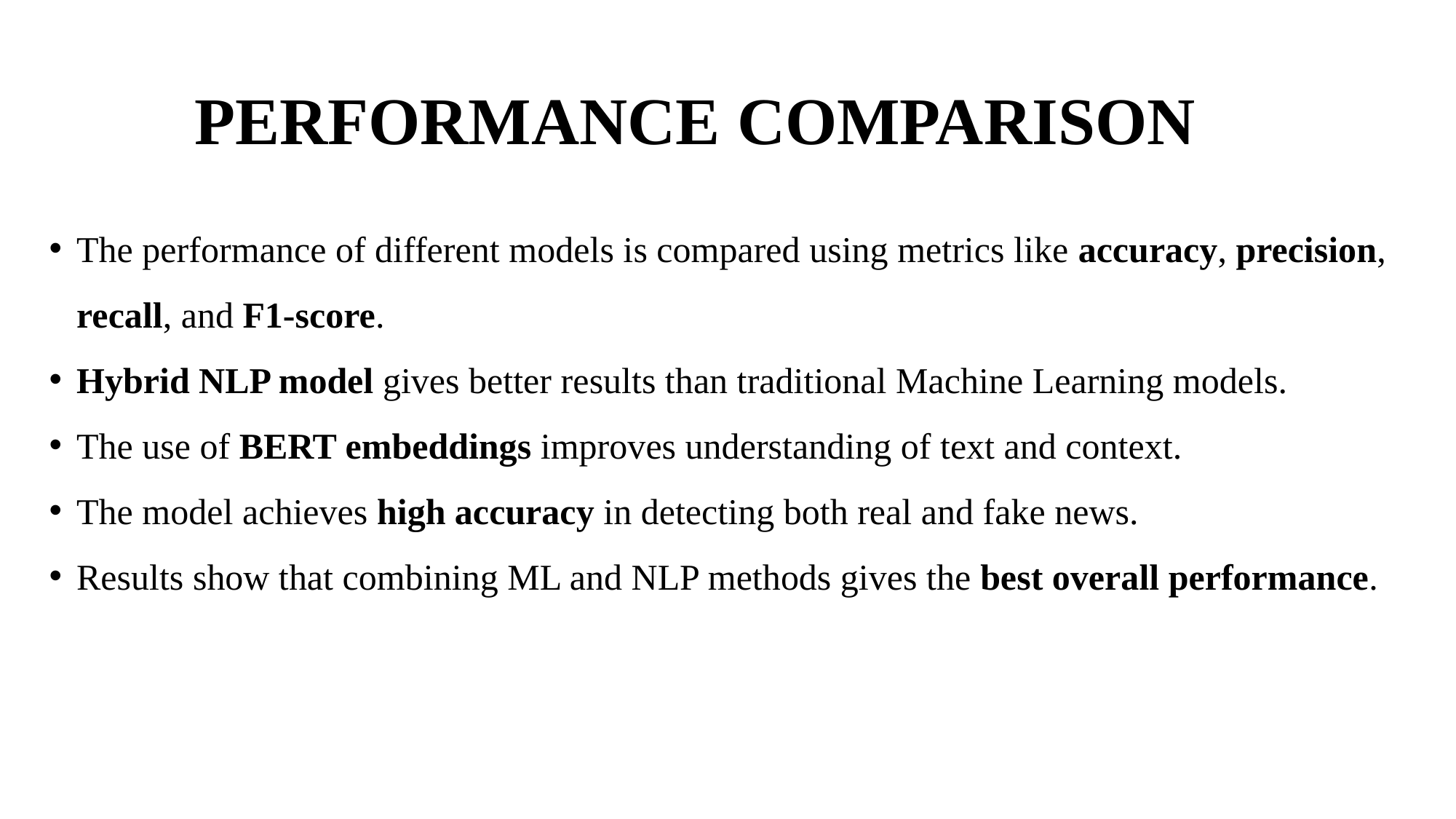

# PERFORMANCE COMPARISON
The performance of different models is compared using metrics like accuracy, precision, recall, and F1-score.
Hybrid NLP model gives better results than traditional Machine Learning models.
The use of BERT embeddings improves understanding of text and context.
The model achieves high accuracy in detecting both real and fake news.
Results show that combining ML and NLP methods gives the best overall performance.